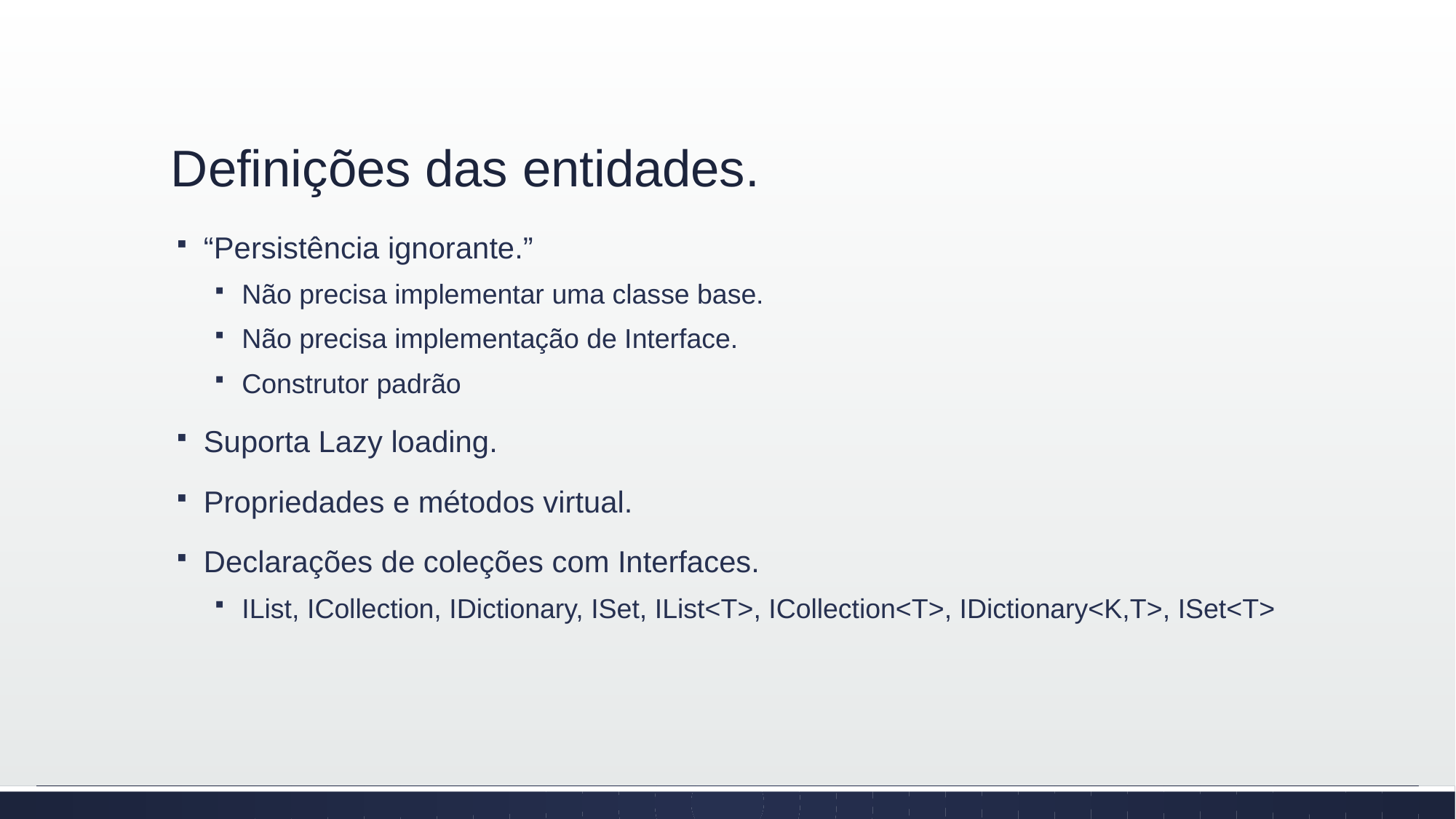

# Definições das entidades.
“Persistência ignorante.”
Não precisa implementar uma classe base.
Não precisa implementação de Interface.
Construtor padrão
Suporta Lazy loading.
Propriedades e métodos virtual.
Declarações de coleções com Interfaces.
IList, ICollection, IDictionary, ISet, IList<T>, ICollection<T>, IDictionary<K,T>, ISet<T>